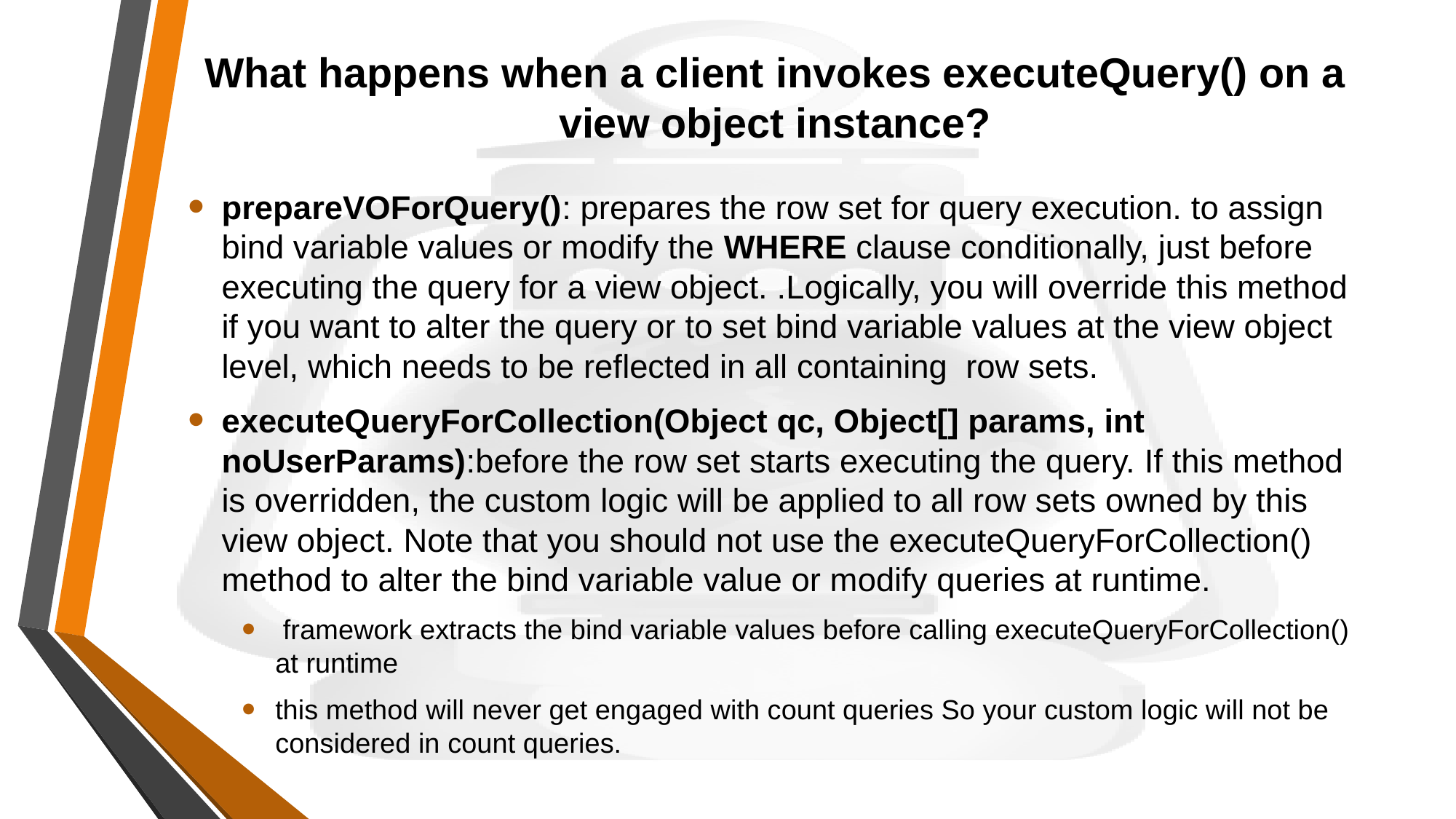

# What happens when a client invokes executeQuery() on a view object instance?
prepareVOForQuery(): prepares the row set for query execution. to assign bind variable values or modify the WHERE clause conditionally, just before executing the query for a view object. .Logically, you will override this method if you want to alter the query or to set bind variable values at the view object level, which needs to be reflected in all containing  row sets.
executeQueryForCollection(Object qc, Object[] params, int noUserParams):before the row set starts executing the query. If this method is overridden, the custom logic will be applied to all row sets owned by this view object. Note that you should not use the executeQueryForCollection() method to alter the bind variable value or modify queries at runtime.
 framework extracts the bind variable values before calling executeQueryForCollection() at runtime
this method will never get engaged with count queries So your custom logic will not be considered in count queries.